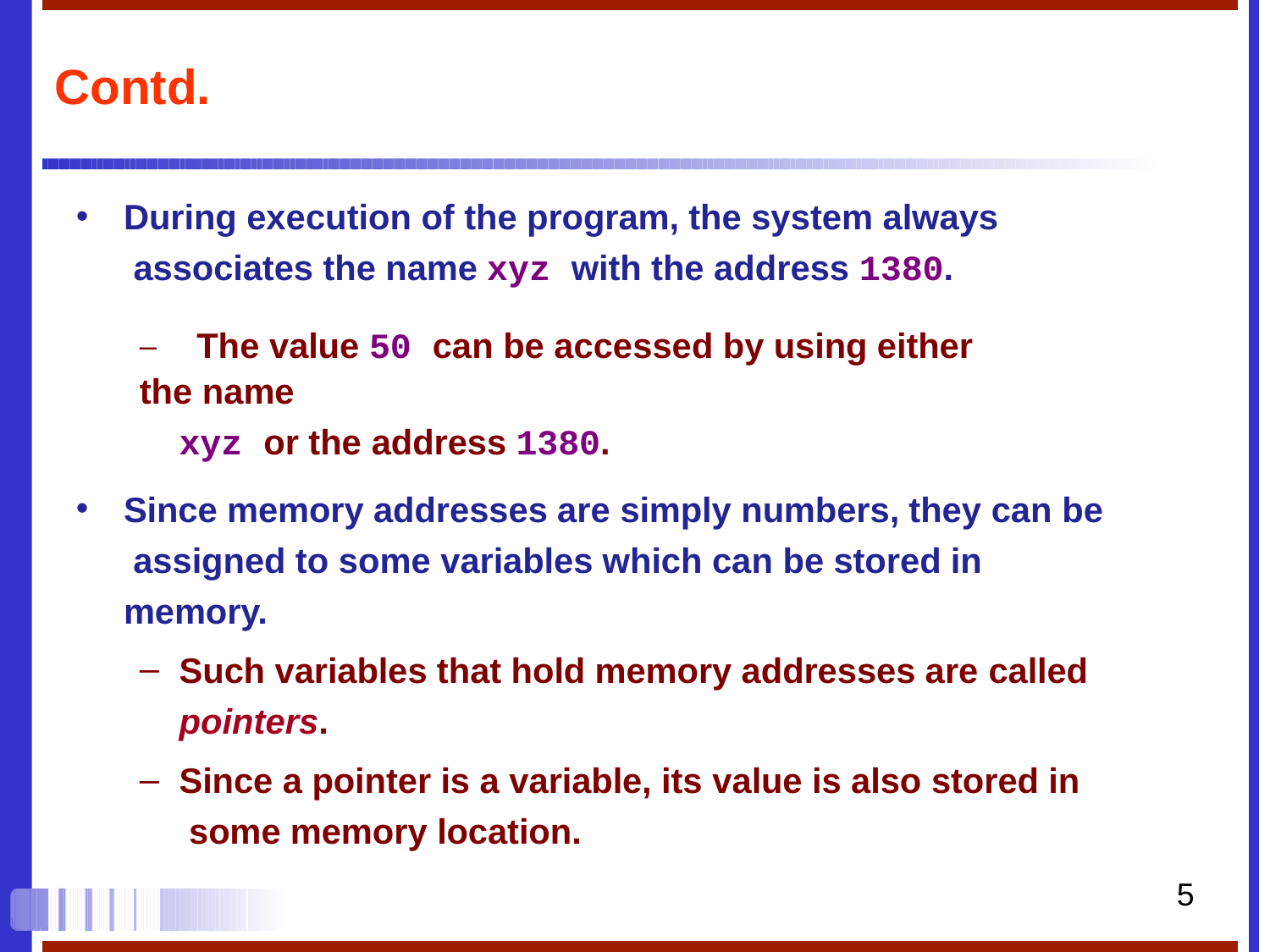

# Contd.

During execution of the program, the system always  associates the name xyz with the address 1380.
–	The value 50 can be accessed by using either the name
xyz or the address 1380.
•
Since memory addresses are simply numbers, they can be  assigned to some variables which can be stored in  memory.
Such variables that hold memory addresses are called
pointers.
Since a pointer is a variable, its value is also stored in  some memory location.
•
5